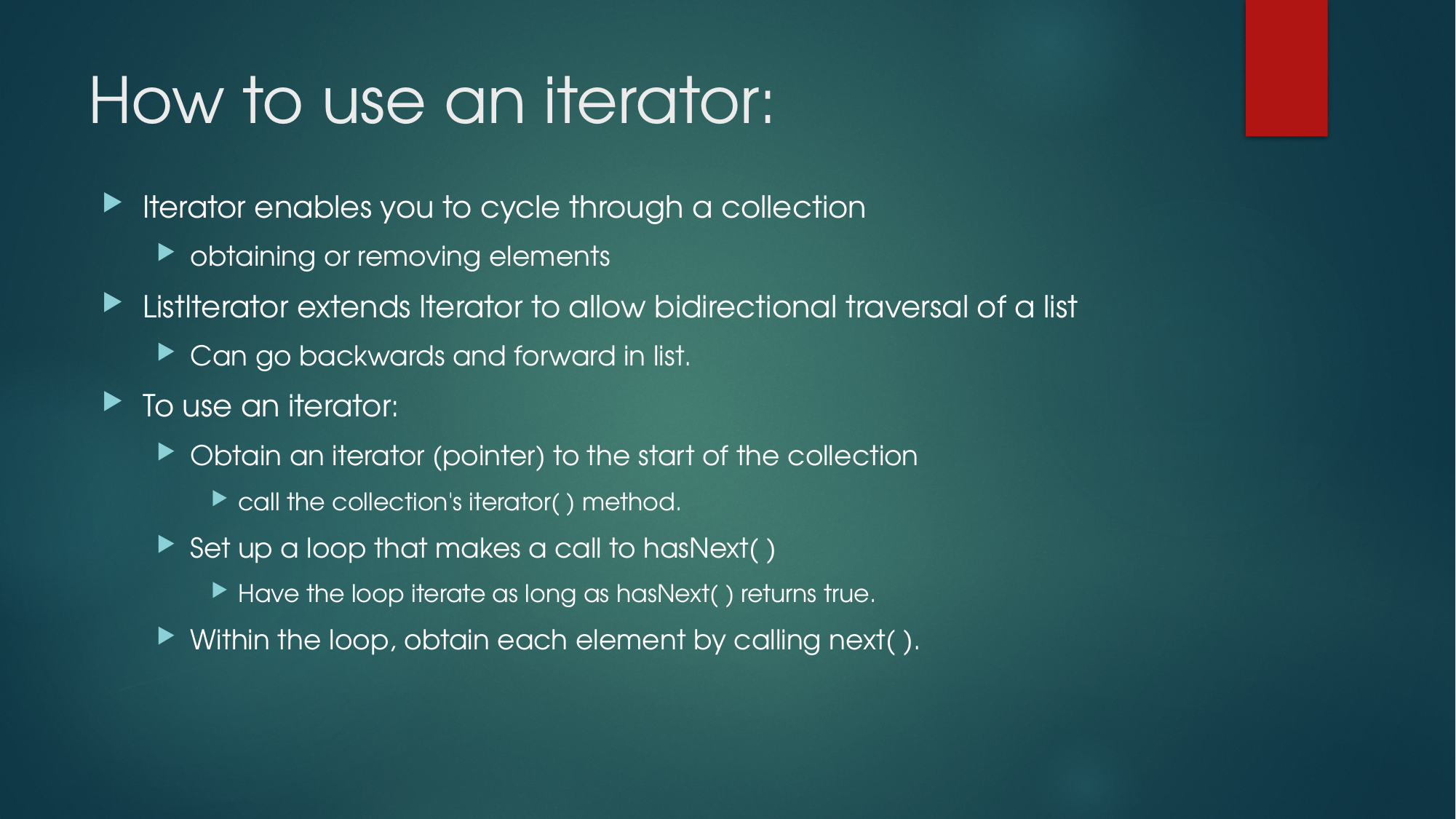

# How to use an iterator:
Iterator enables you to cycle through a collection
obtaining or removing elements
ListIterator extends Iterator to allow bidirectional traversal of a list
Can go backwards and forward in list.
To use an iterator:
Obtain an iterator (pointer) to the start of the collection
call the collection's iterator( ) method.
Set up a loop that makes a call to hasNext( )
Have the loop iterate as long as hasNext( ) returns true.
Within the loop, obtain each element by calling next( ).